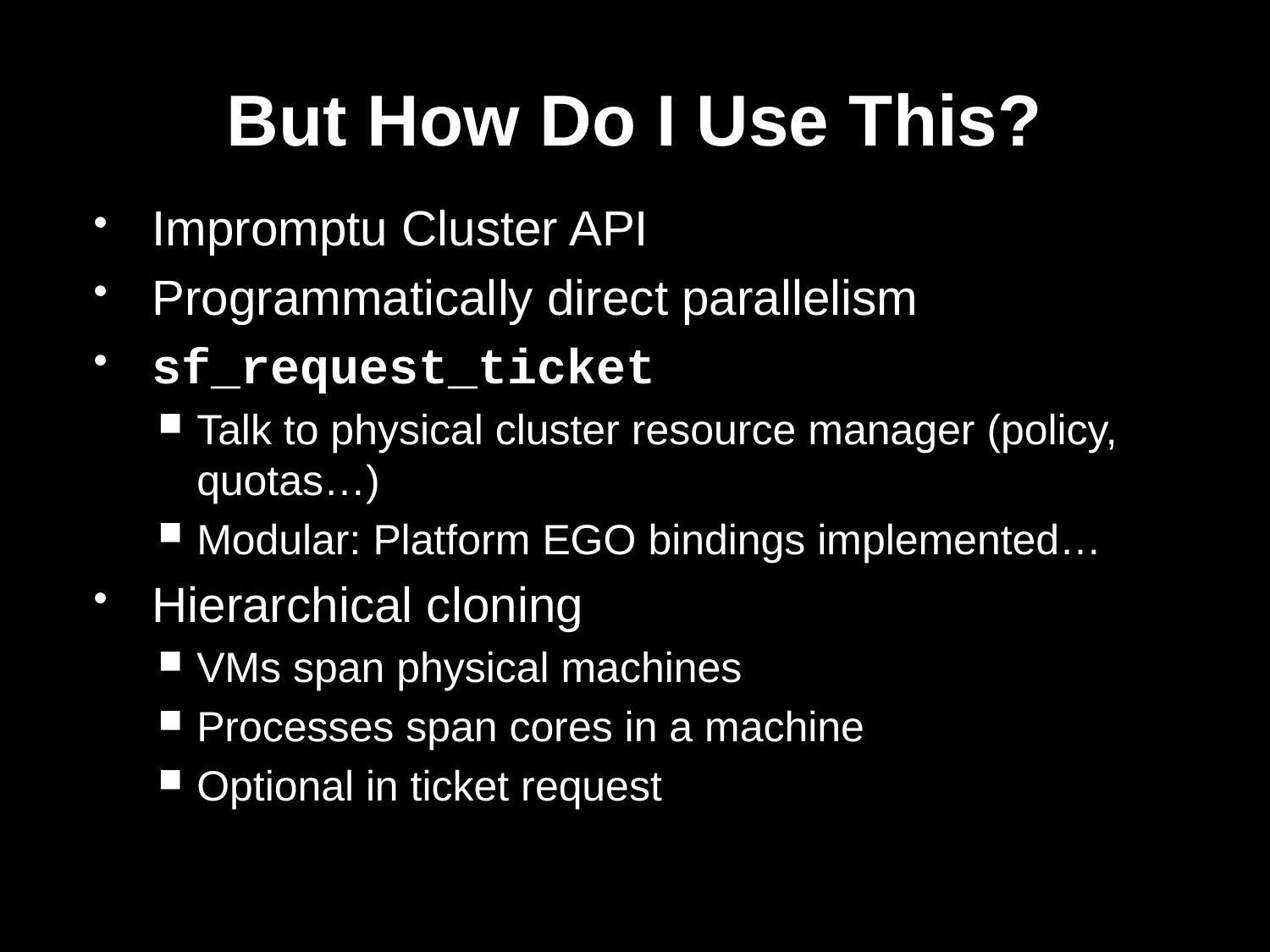

# But How Do I Use This?
Impromptu Cluster API
Programmatically direct parallelism
sf_request_ticket
Talk to physical cluster resource manager (policy, quotas…)
Modular: Platform EGO bindings implemented…
Hierarchical cloning
VMs span physical machines
Processes span cores in a machine
Optional in ticket request